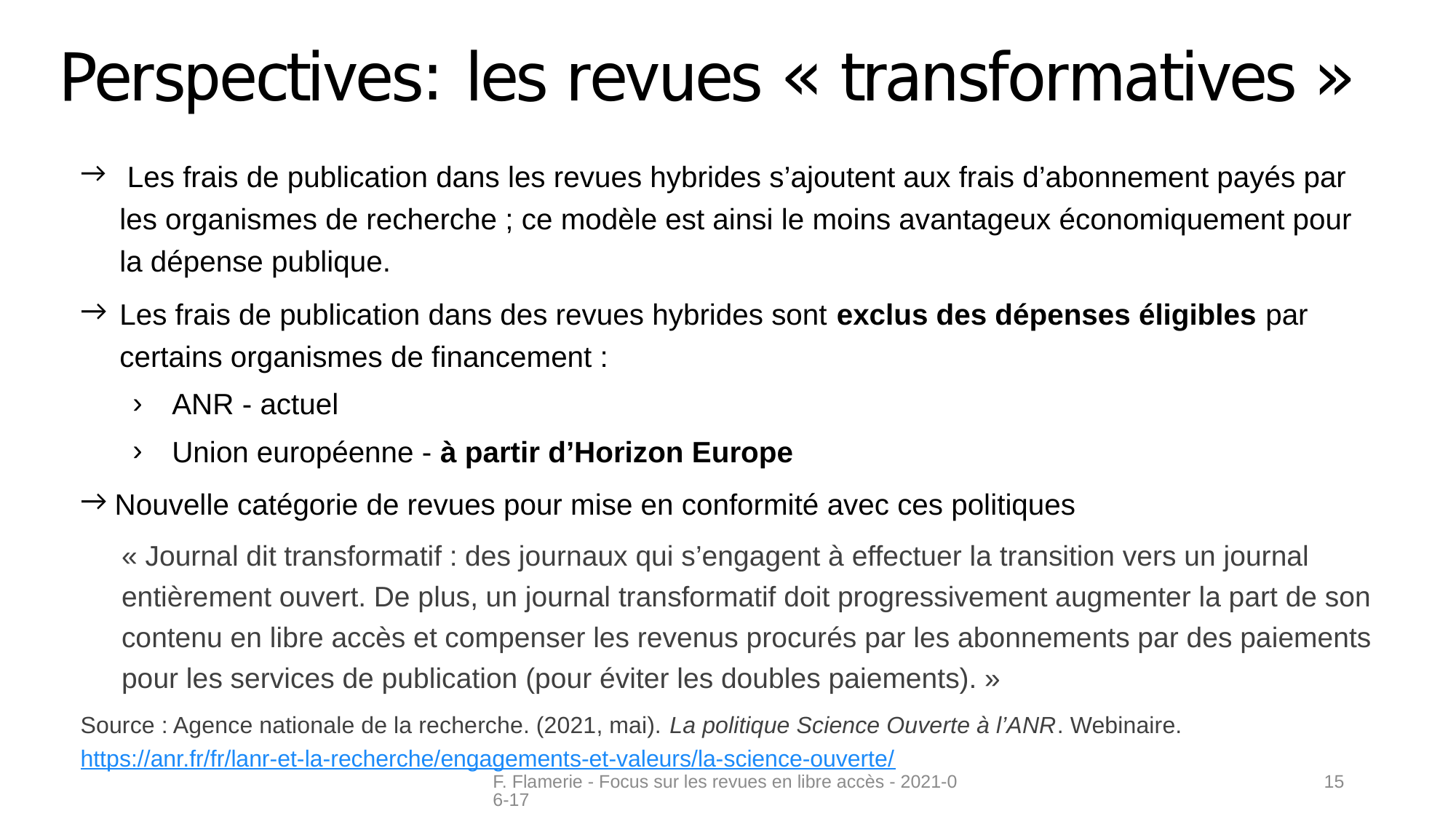

# Perspectives: les revues « transformatives »
 Les frais de publication dans les revues hybrides s’ajoutent aux frais d’abonnement payés par les organismes de recherche ; ce modèle est ainsi le moins avantageux économiquement pour la dépense publique.
Les frais de publication dans des revues hybrides sont exclus des dépenses éligibles par certains organismes de financement :
ANR - actuel
Union européenne - à partir d’Horizon Europe
 Nouvelle catégorie de revues pour mise en conformité avec ces politiques
« Journal dit transformatif : des journaux qui s’engagent à effectuer la transition vers un journal entièrement ouvert. De plus, un journal transformatif doit progressivement augmenter la part de son contenu en libre accès et compenser les revenus procurés par les abonnements par des paiements pour les services de publication (pour éviter les doubles paiements). »
Source : Agence nationale de la recherche. (2021, mai). La politique Science Ouverte à l’ANR. Webinaire. https://anr.fr/fr/lanr-et-la-recherche/engagements-et-valeurs/la-science-ouverte/

F. Flamerie - Focus sur les revues en libre accès - 2021-06-17
15